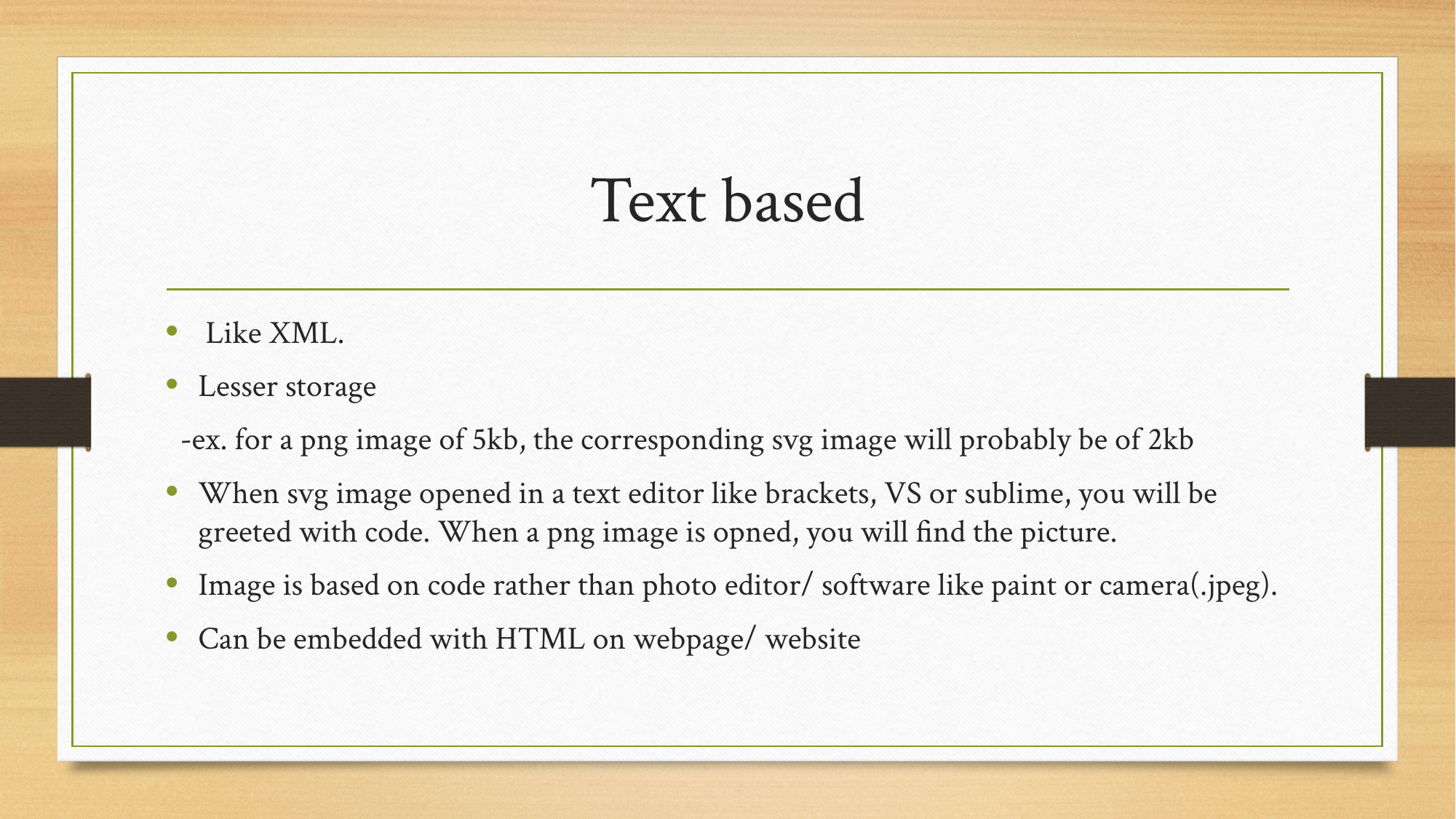

# Text based
 Like XML.
Lesser storage
  -ex. for a png image of 5kb, the corresponding svg image will probably be of 2kb
When svg image opened in a text editor like brackets, VS or sublime, you will be greeted with code. When a png image is opned, you will find the picture.
Image is based on code rather than photo editor/ software like paint or camera(.jpeg).
Can be embedded with HTML on webpage/ website